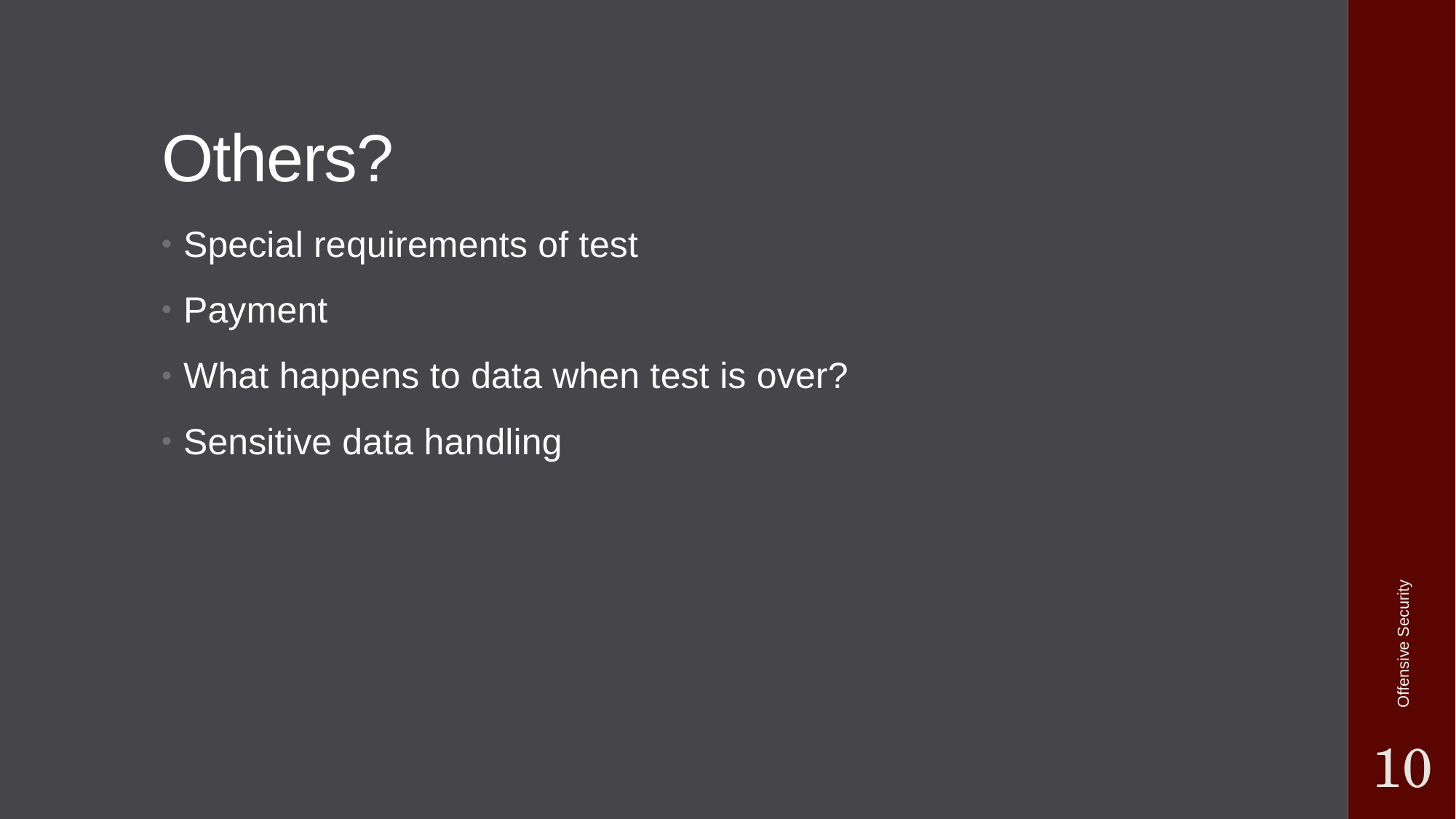

# Others?
Special requirements of test
Payment
What happens to data when test is over?
Sensitive data handling

Offensive Security
10